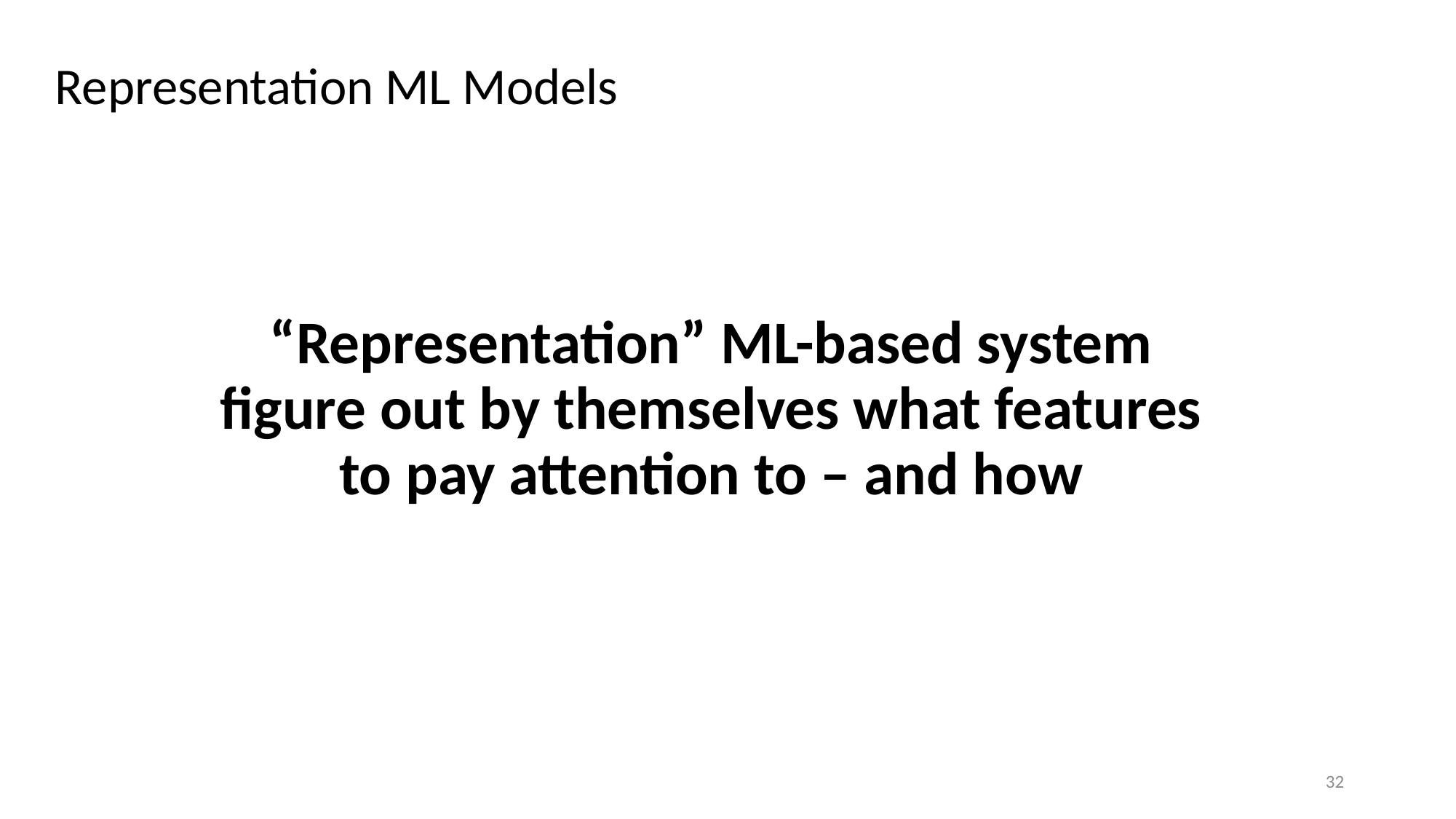

# Representation ML Models
“Representation” ML-based system figure out by themselves what features to pay attention to – and how
32